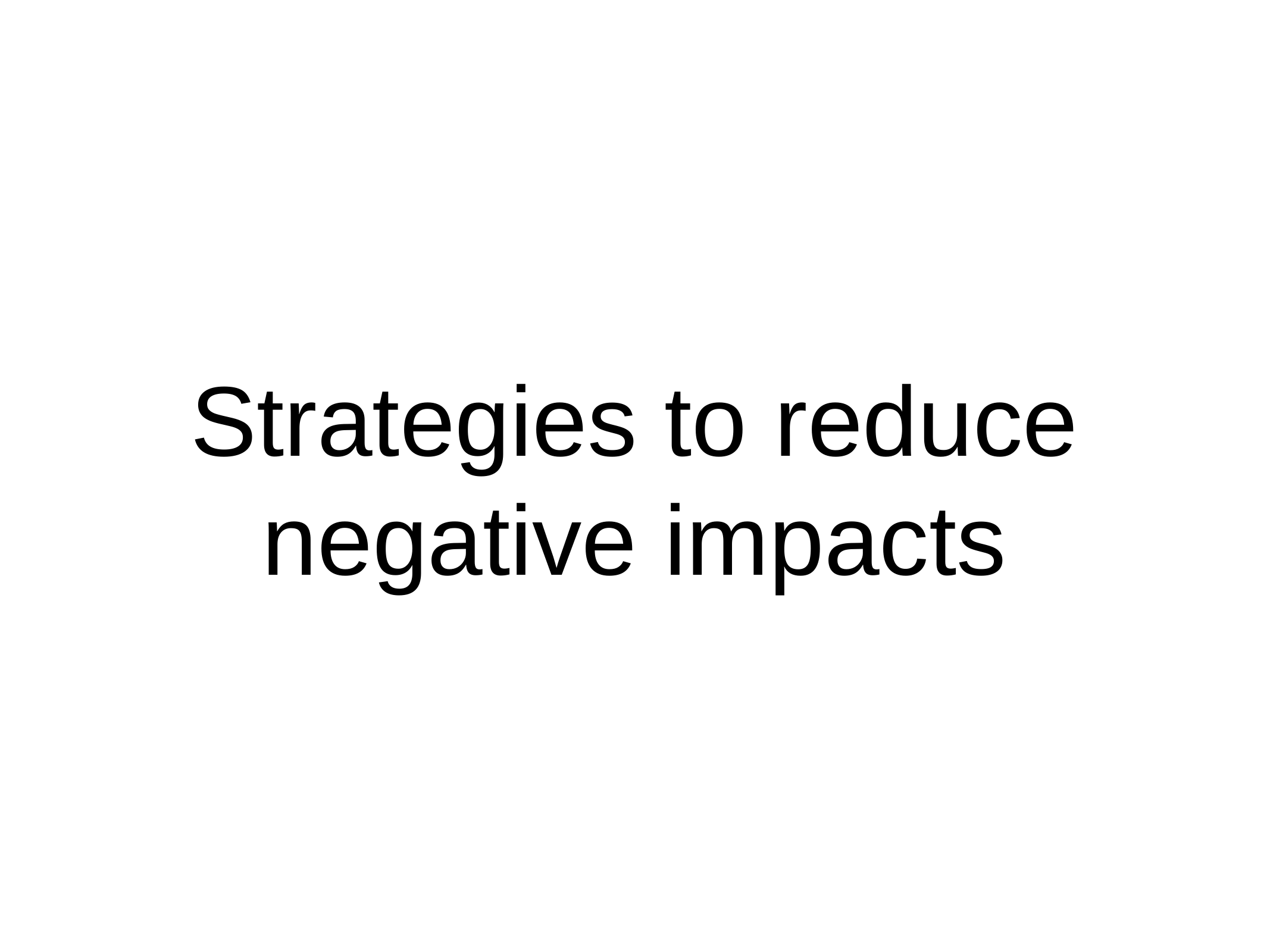

# Strategies to reduce negative impacts
26